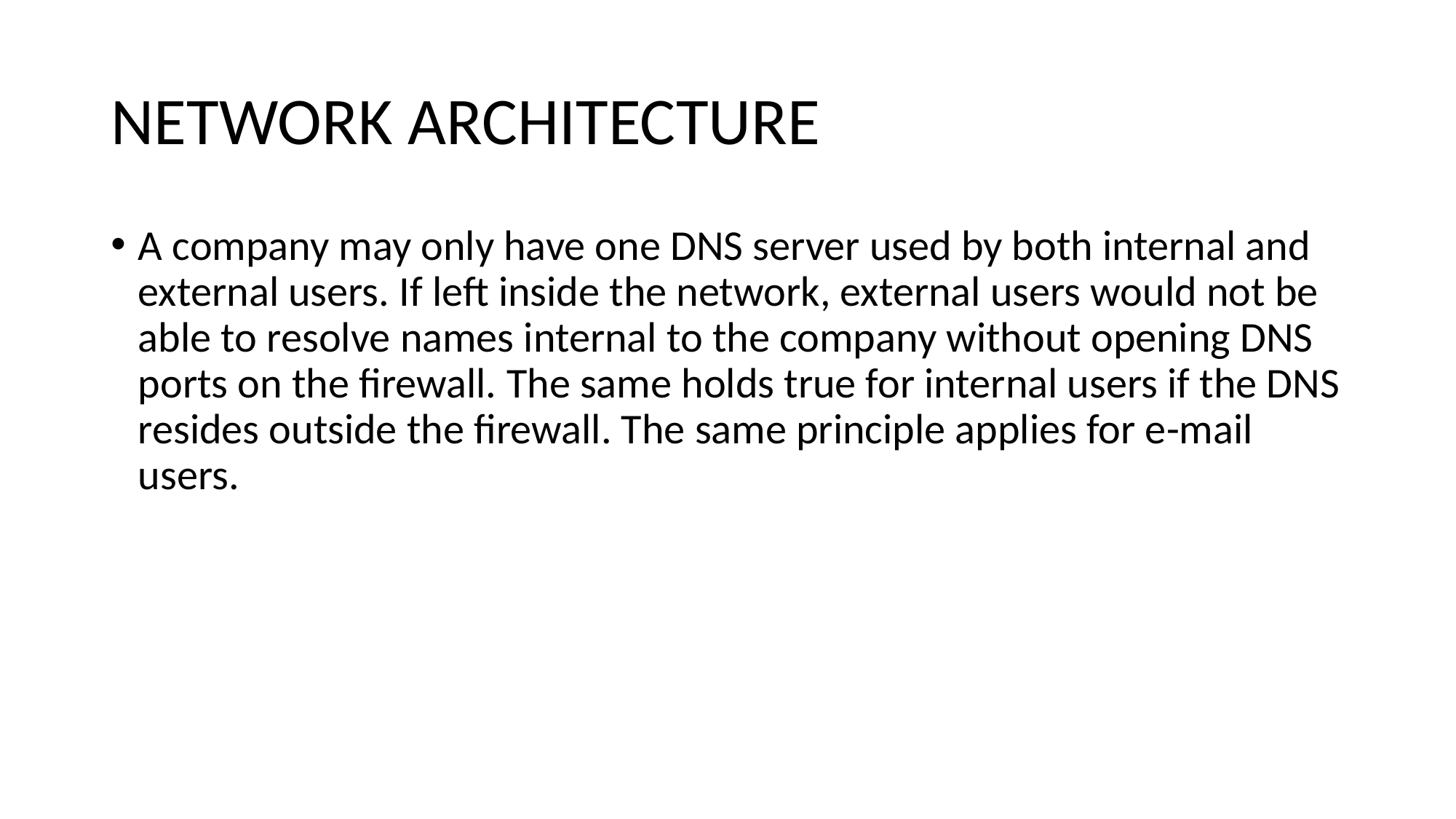

# NETWORK ARCHITECTURE
A company may only have one DNS server used by both internal and external users. If left inside the network, external users would not be able to resolve names internal to the company without opening DNS ports on the firewall. The same holds true for internal users if the DNS resides outside the firewall. The same principle applies for e-mail users.